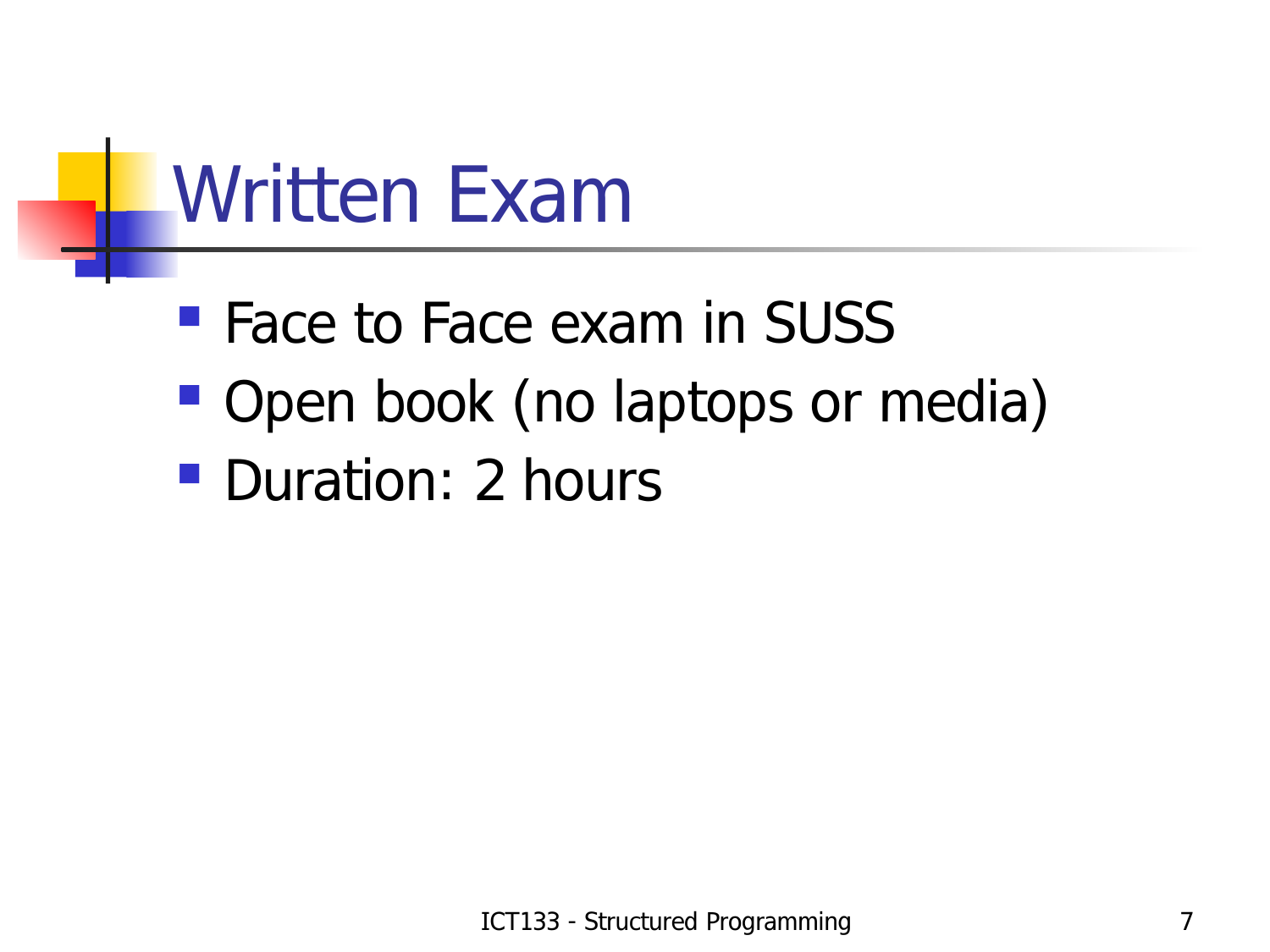

# Written Exam
Face to Face exam in SUSS
Open book (no laptops or media)
Duration: 2 hours

ICT133 - Structured Programming
7